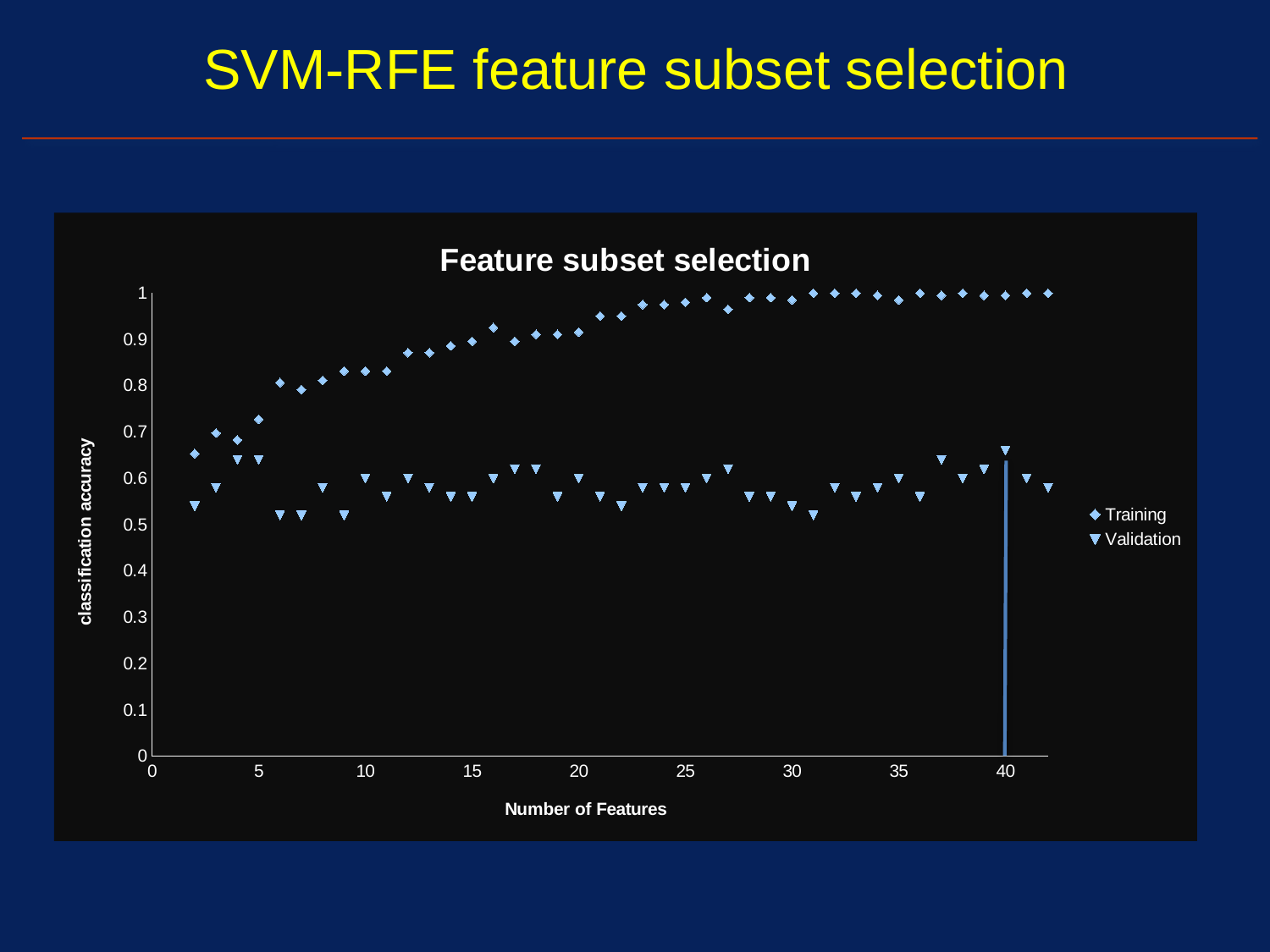

# SVM-RFE feature subset selection

### Chart: Feature subset selection

| Category |  |  |
|---|---|---|